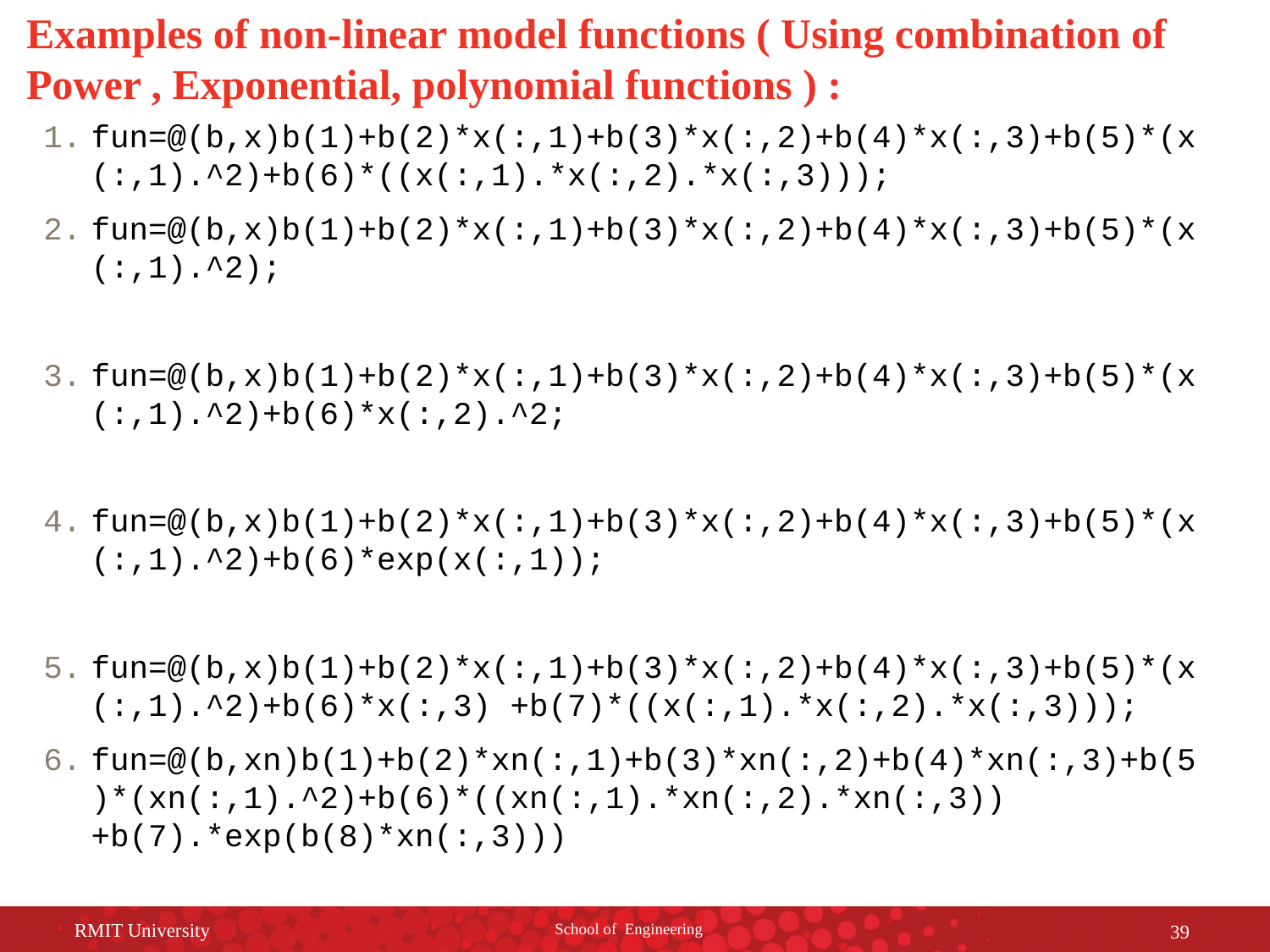

# Examples of non-linear model functions ( Using combination of Power , Exponential, polynomial functions ) :
fun=@(b,x)b(1)+b(2)*x(:,1)+b(3)*x(:,2)+b(4)*x(:,3)+b(5)*(x (:,1).^2)+b(6)*((x(:,1).*x(:,2).*x(:,3)));
fun=@(b,x)b(1)+b(2)*x(:,1)+b(3)*x(:,2)+b(4)*x(:,3)+b(5)*(x(:,1).^2);

fun=@(b,x)b(1)+b(2)*x(:,1)+b(3)*x(:,2)+b(4)*x(:,3)+b(5)*(x(:,1).^2)+b(6)*x(:,2).^2;

fun=@(b,x)b(1)+b(2)*x(:,1)+b(3)*x(:,2)+b(4)*x(:,3)+b(5)*(x(:,1).^2)+b(6)*exp(x(:,1));

fun=@(b,x)b(1)+b(2)*x(:,1)+b(3)*x(:,2)+b(4)*x(:,3)+b(5)*(x(:,1).^2)+b(6)*x(:,3) +b(7)*((x(:,1).*x(:,2).*x(:,3)));
fun=@(b,xn)b(1)+b(2)*xn(:,1)+b(3)*xn(:,2)+b(4)*xn(:,3)+b(5)*(xn(:,1).^2)+b(6)*((xn(:,1).*xn(:,2).*xn(:,3))+b(7).*exp(b(8)*xn(:,3)))

RMIT University
School of  Engineering
39